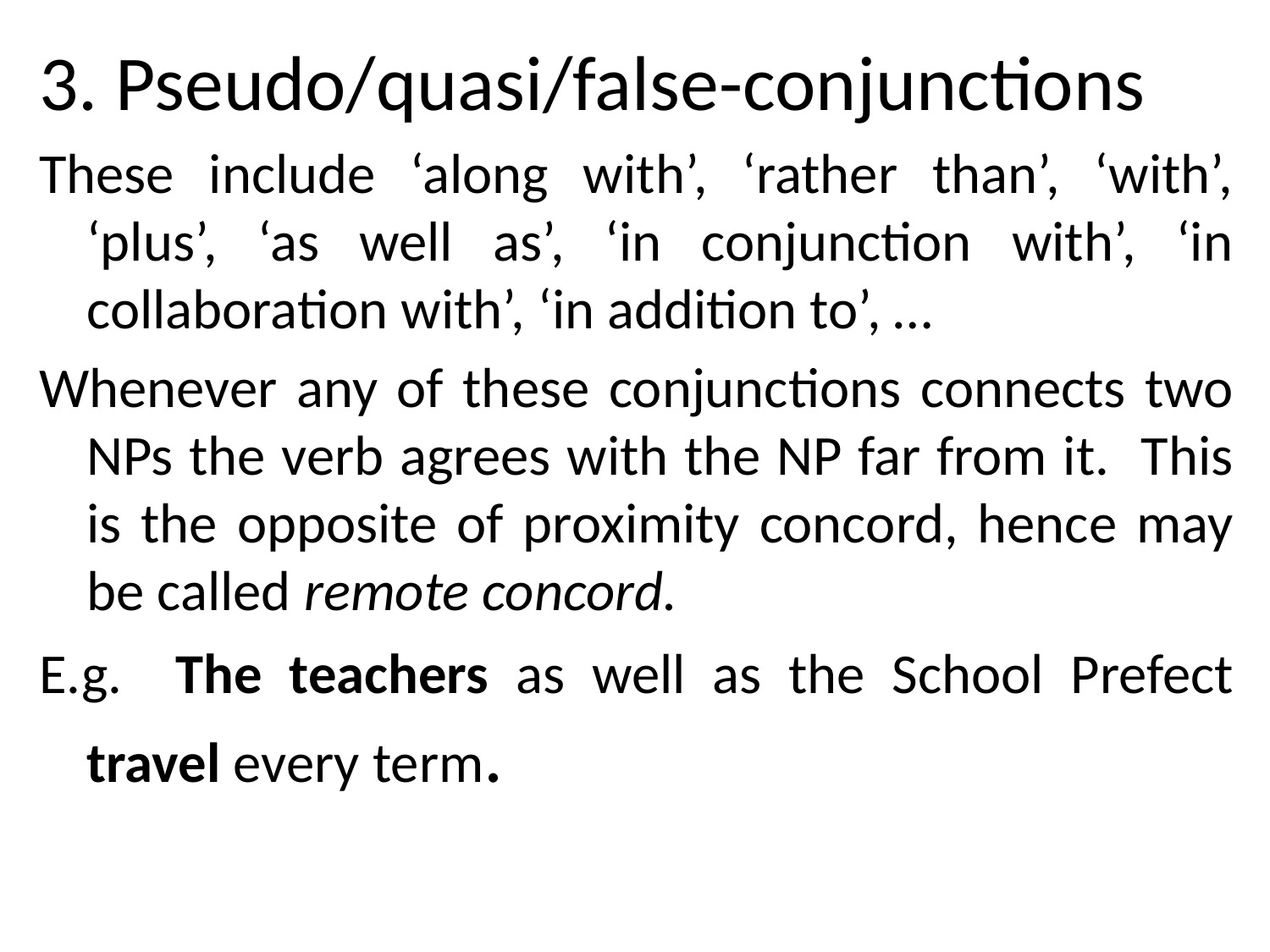

3. Pseudo/quasi/false-conjunctions
These include ‘along with’, ‘rather than’, ‘with’, ‘plus’, ‘as well as’, ‘in conjunction with’, ‘in collaboration with’, ‘in addition to’, …
Whenever any of these conjunctions connects two NPs the verb agrees with the NP far from it.  This is the opposite of proximity concord, hence may be called remote concord.
E.g.  The teachers as well as the School Prefect travel every term.